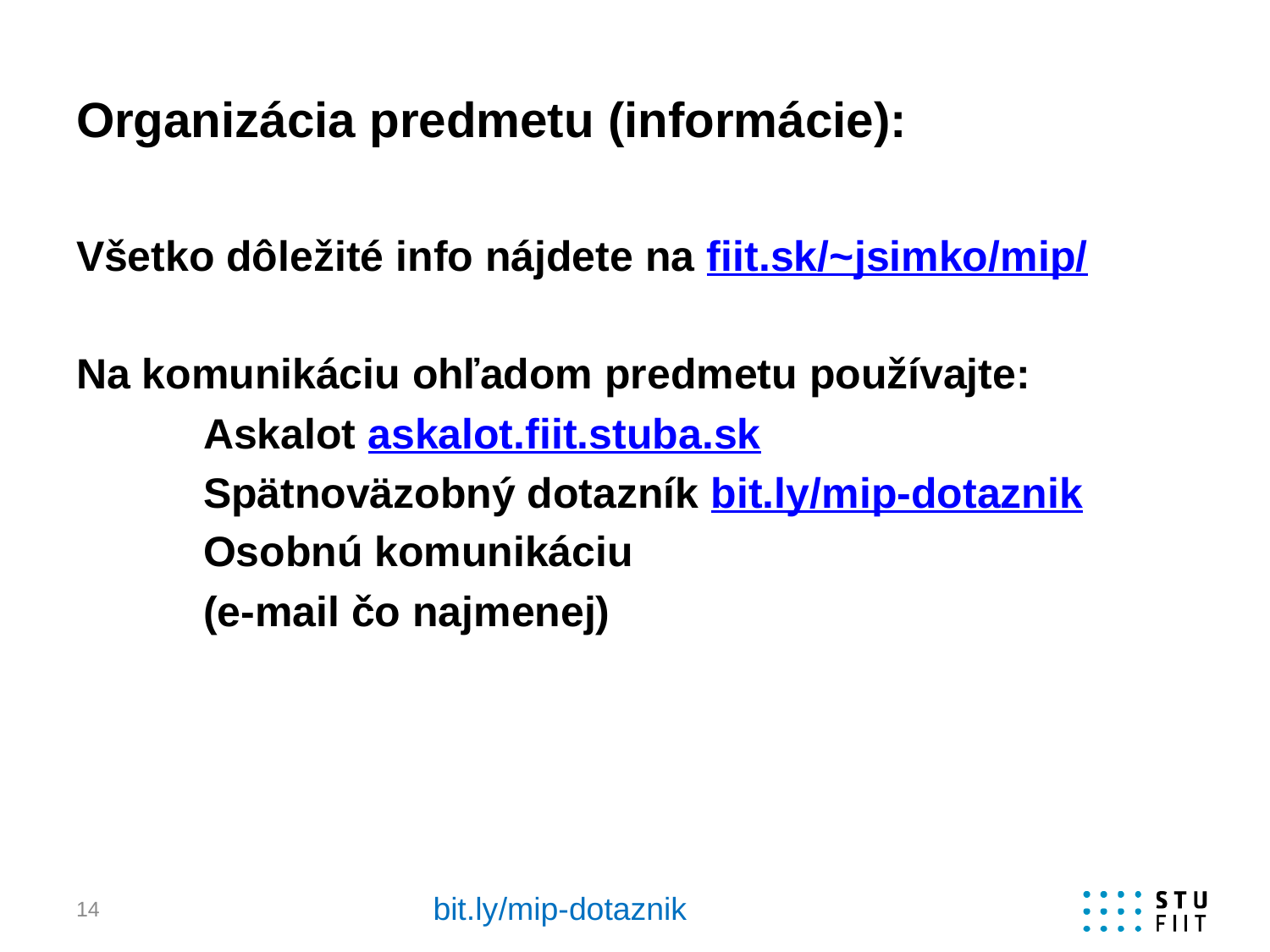

# Organizácia predmetu (informácie):
Všetko dôležité info nájdete na fiit.sk/~jsimko/mip/

Na komunikáciu ohľadom predmetu používajte:
	Askalot askalot.fiit.stuba.sk
	Spätnoväzobný dotazník bit.ly/mip-dotaznik
	Osobnú komunikáciu
	(e-mail čo najmenej)
bit.ly/mip-dotaznik
14